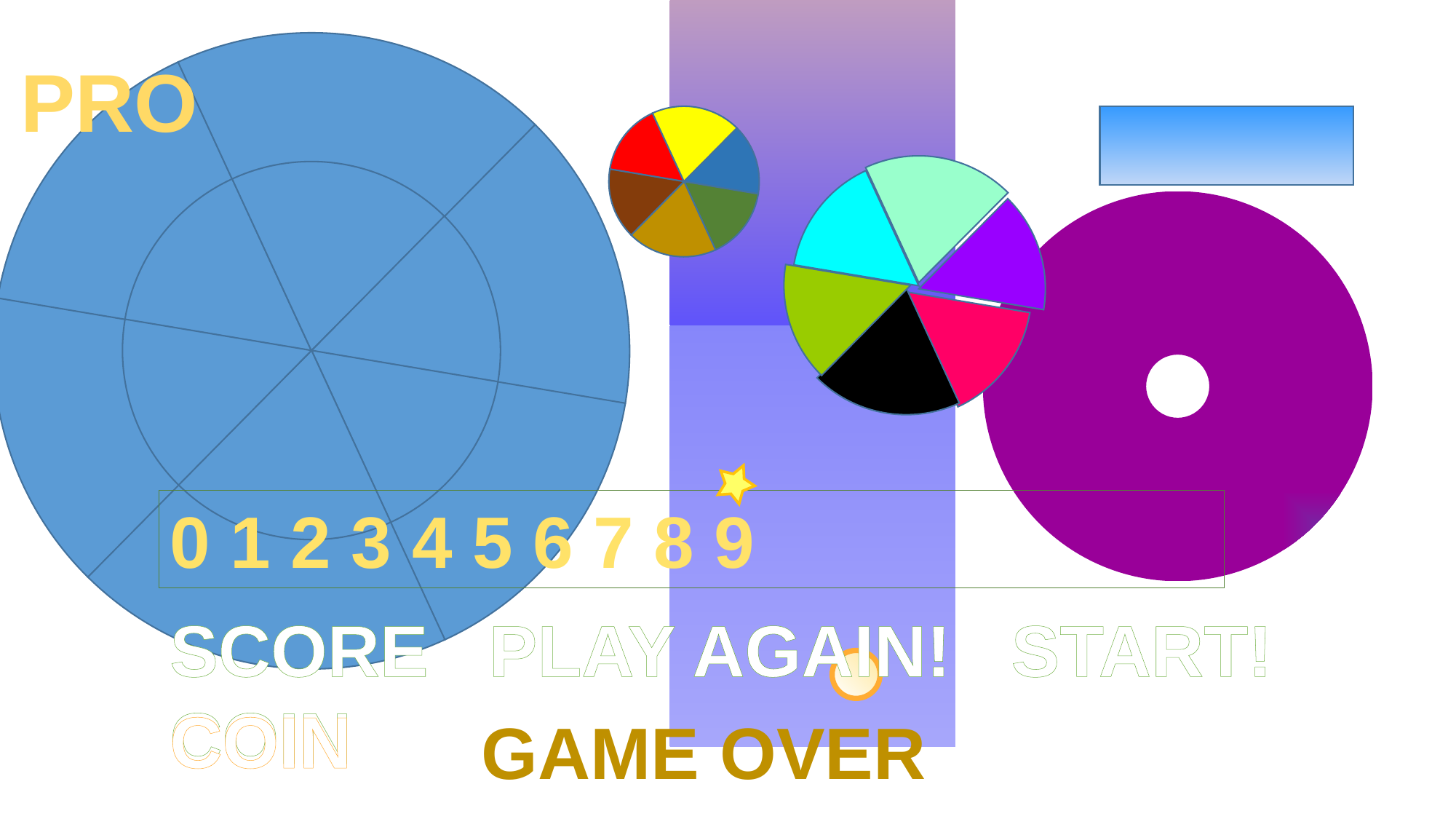

PRO

0 1 2 3 4 5 6 7 8 9
SCORE   PLAY AGAIN!   START!  COIN

COIN
GAME OVER